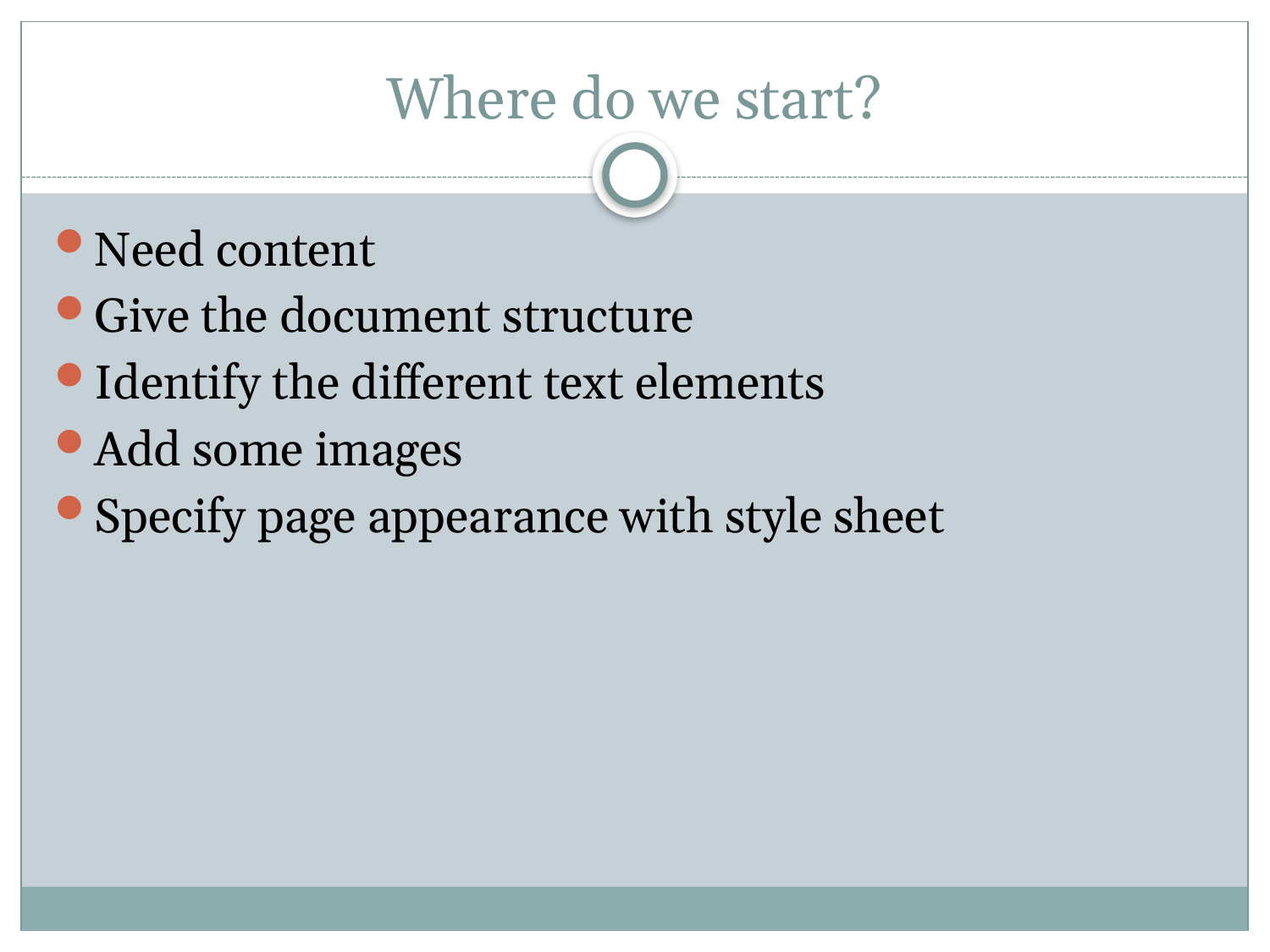

# Where do we start?
Need content
Give the document structure
Identify the different text elements
Add some images
Specify page appearance with style sheet